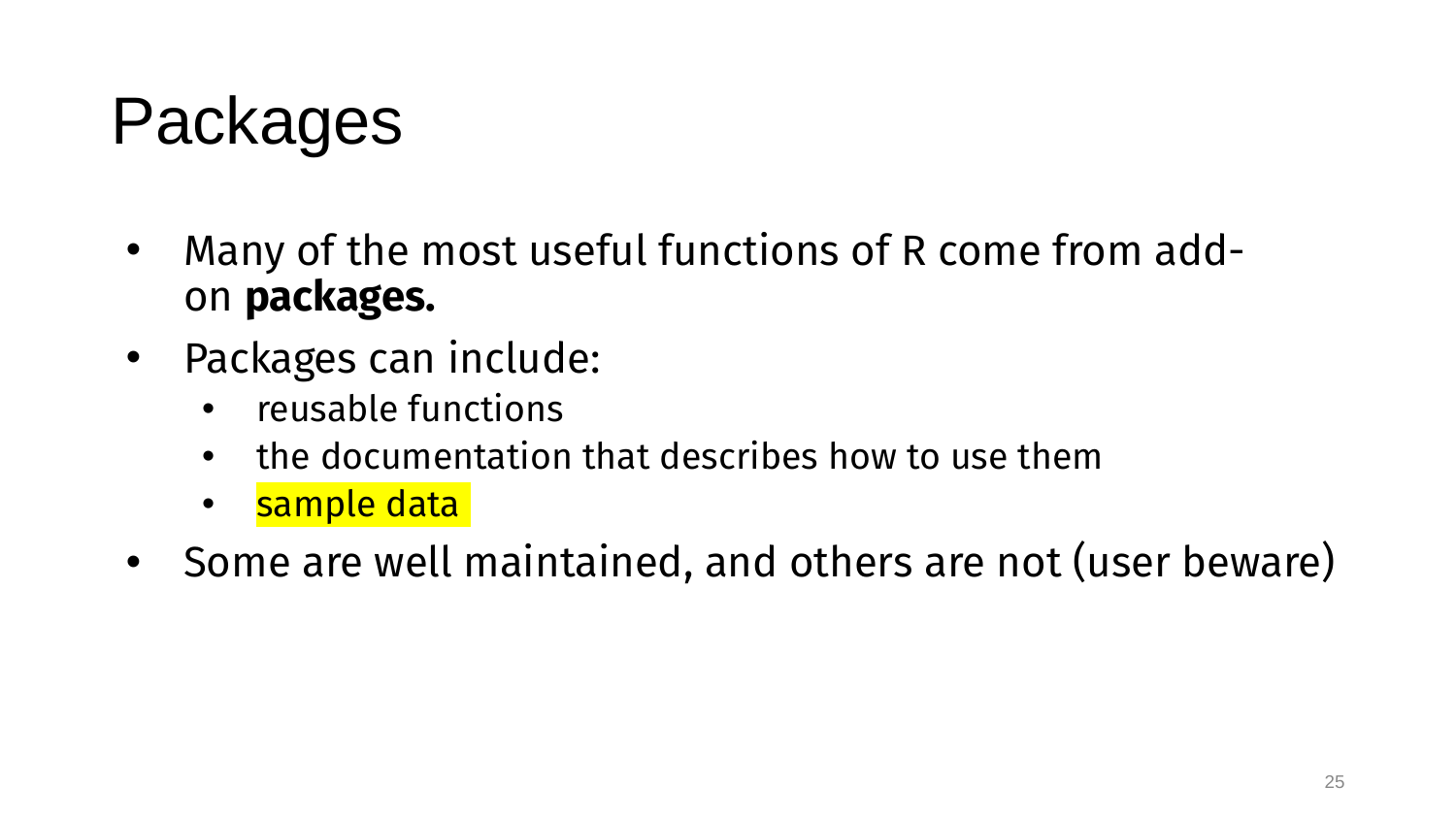

# Packages
Many of the most useful functions of R come from add-on packages.
Packages can include:
reusable functions
the documentation that describes how to use them
sample data
Some are well maintained, and others are not (user beware)

25